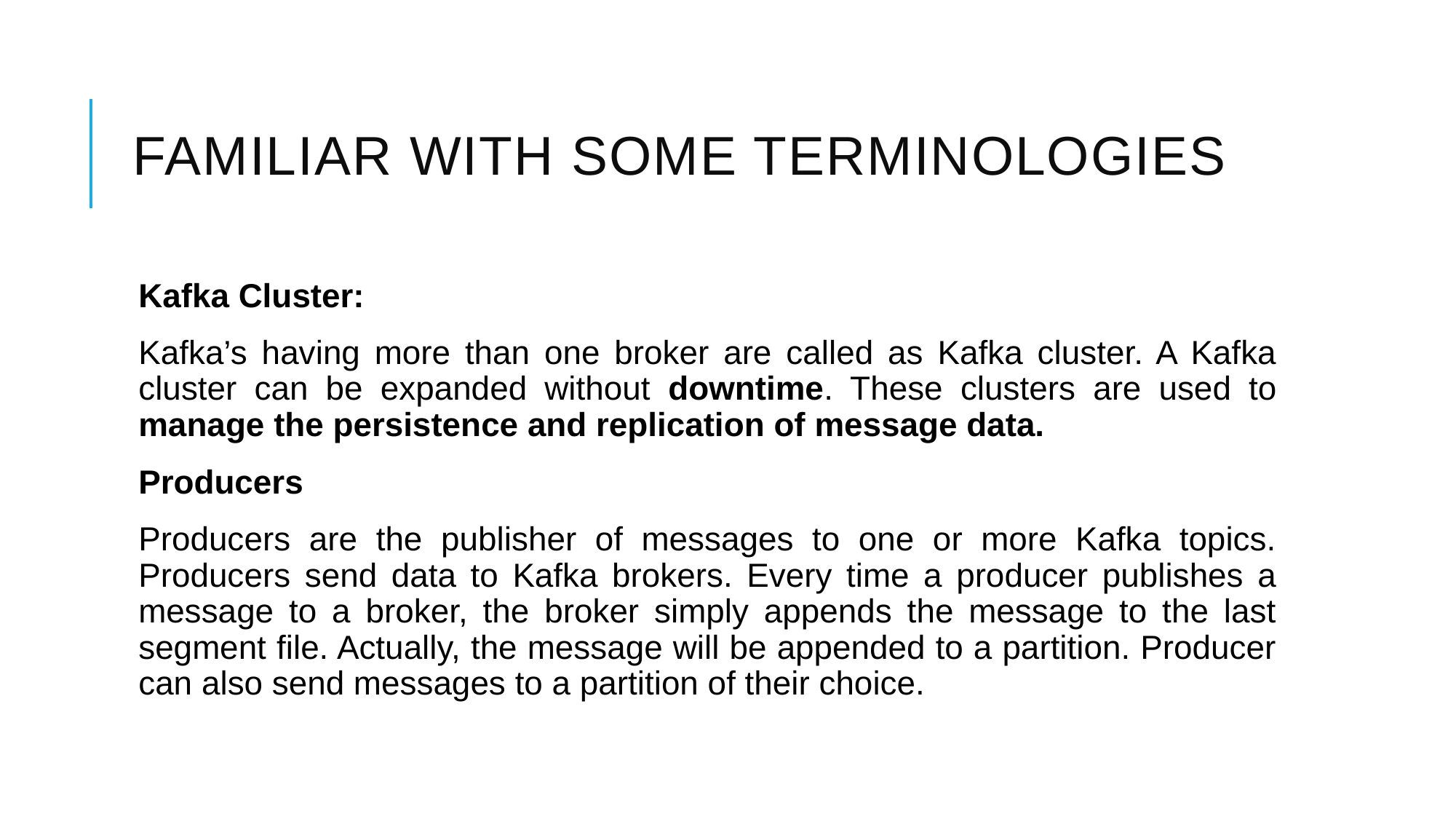

# Familiar with some terminologies
Kafka Cluster:
Kafka’s having more than one broker are called as Kafka cluster. A Kafka cluster can be expanded without downtime. These clusters are used to manage the persistence and replication of message data.
Producers
Producers are the publisher of messages to one or more Kafka topics. Producers send data to Kafka brokers. Every time a producer publishes a message to a broker, the broker simply appends the message to the last segment file. Actually, the message will be appended to a partition. Producer can also send messages to a partition of their choice.